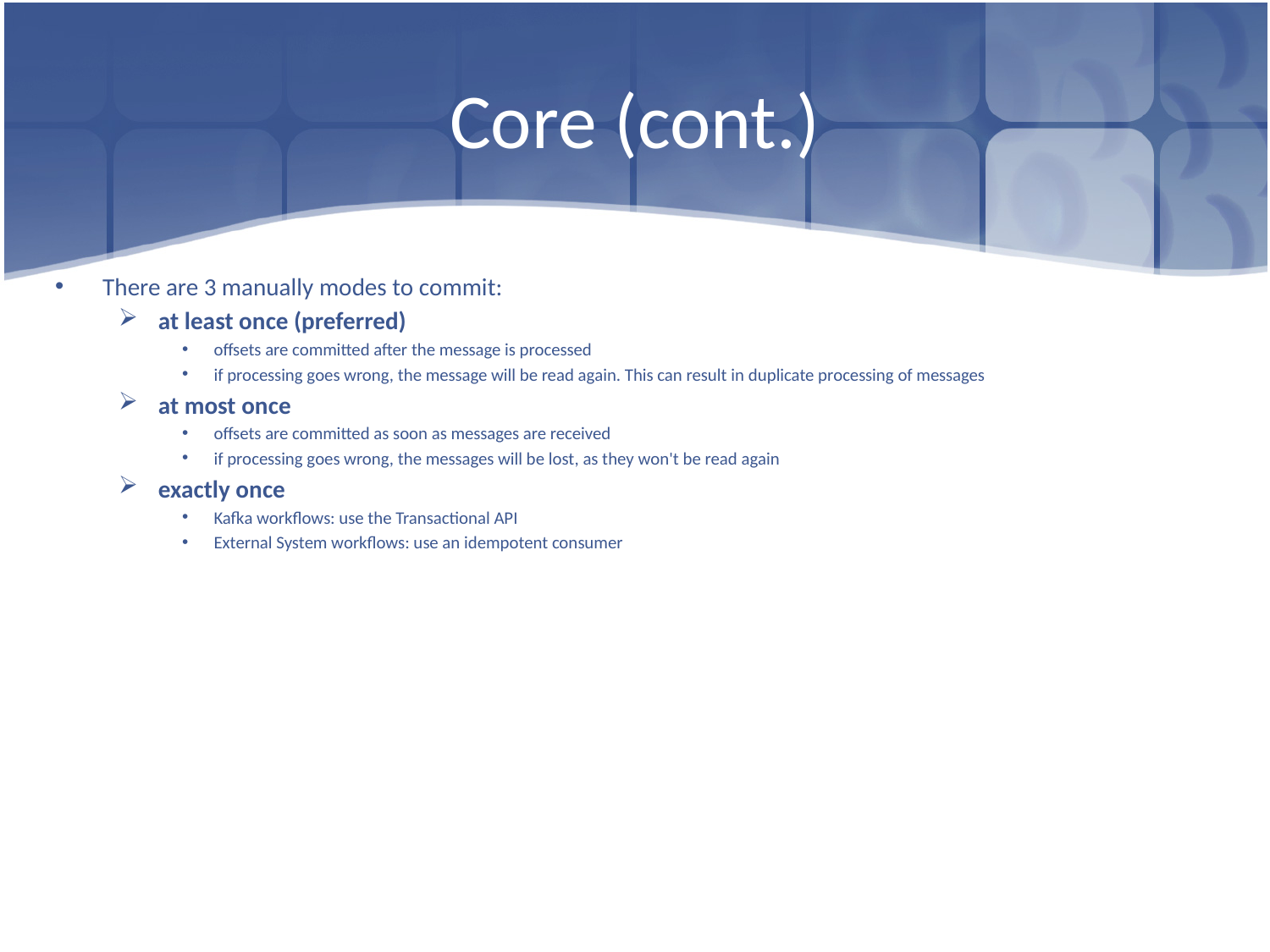

# Core (cont.)
There are 3 manually modes to commit:
at least once (preferred)
offsets are committed after the message is processed
if processing goes wrong, the message will be read again. This can result in duplicate processing of messages
at most once
offsets are committed as soon as messages are received
if processing goes wrong, the messages will be lost, as they won't be read again
exactly once
Kafka workflows: use the Transactional API
External System workflows: use an idempotent consumer